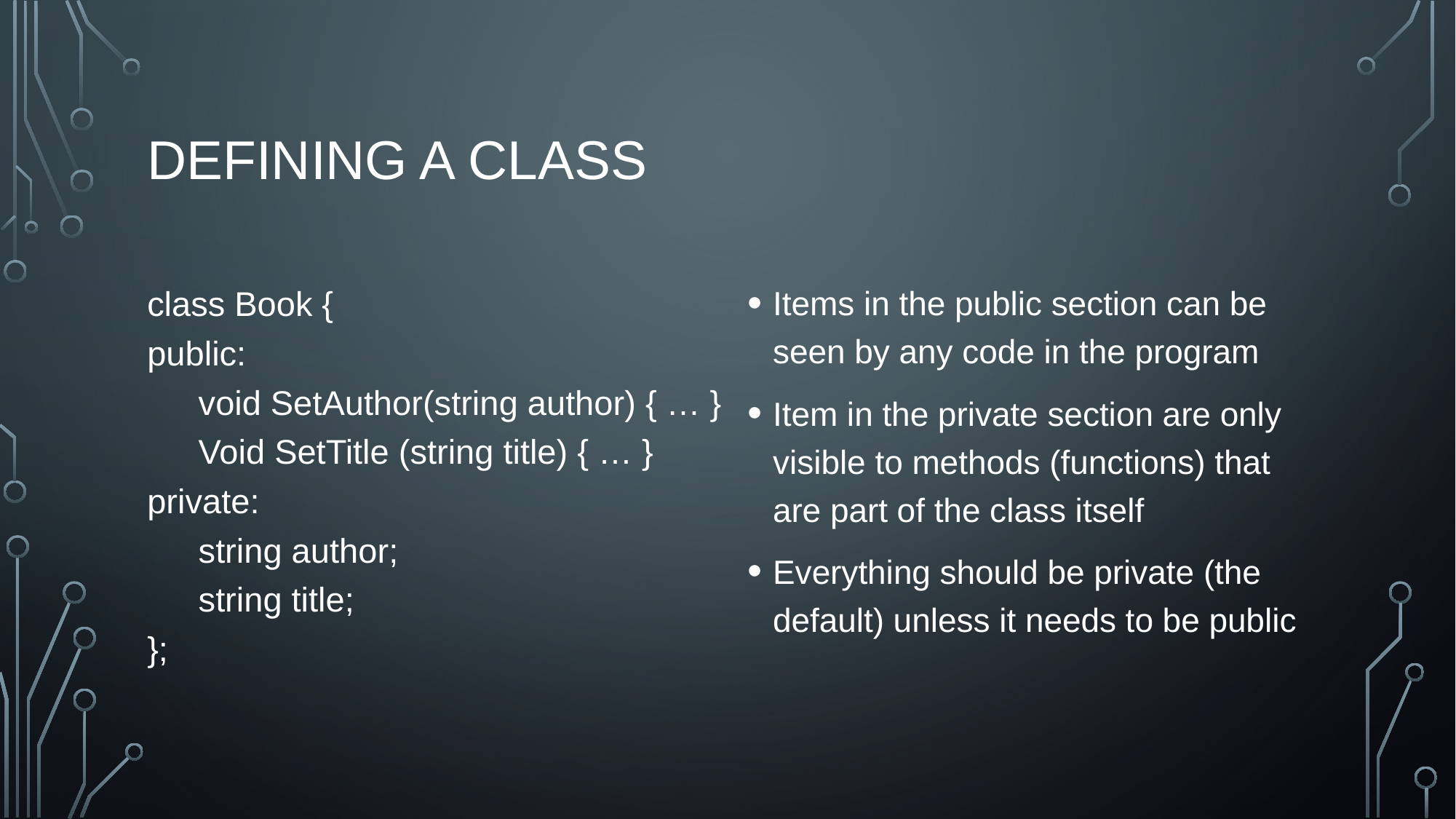

# Defining a Class
class Book {
public:
void SetAuthor(string author) { … }
Void SetTitle (string title) { … }
private:
string author;
string title;
};
Items in the public section can be seen by any code in the program
Item in the private section are only visible to methods (functions) that are part of the class itself
Everything should be private (the default) unless it needs to be public